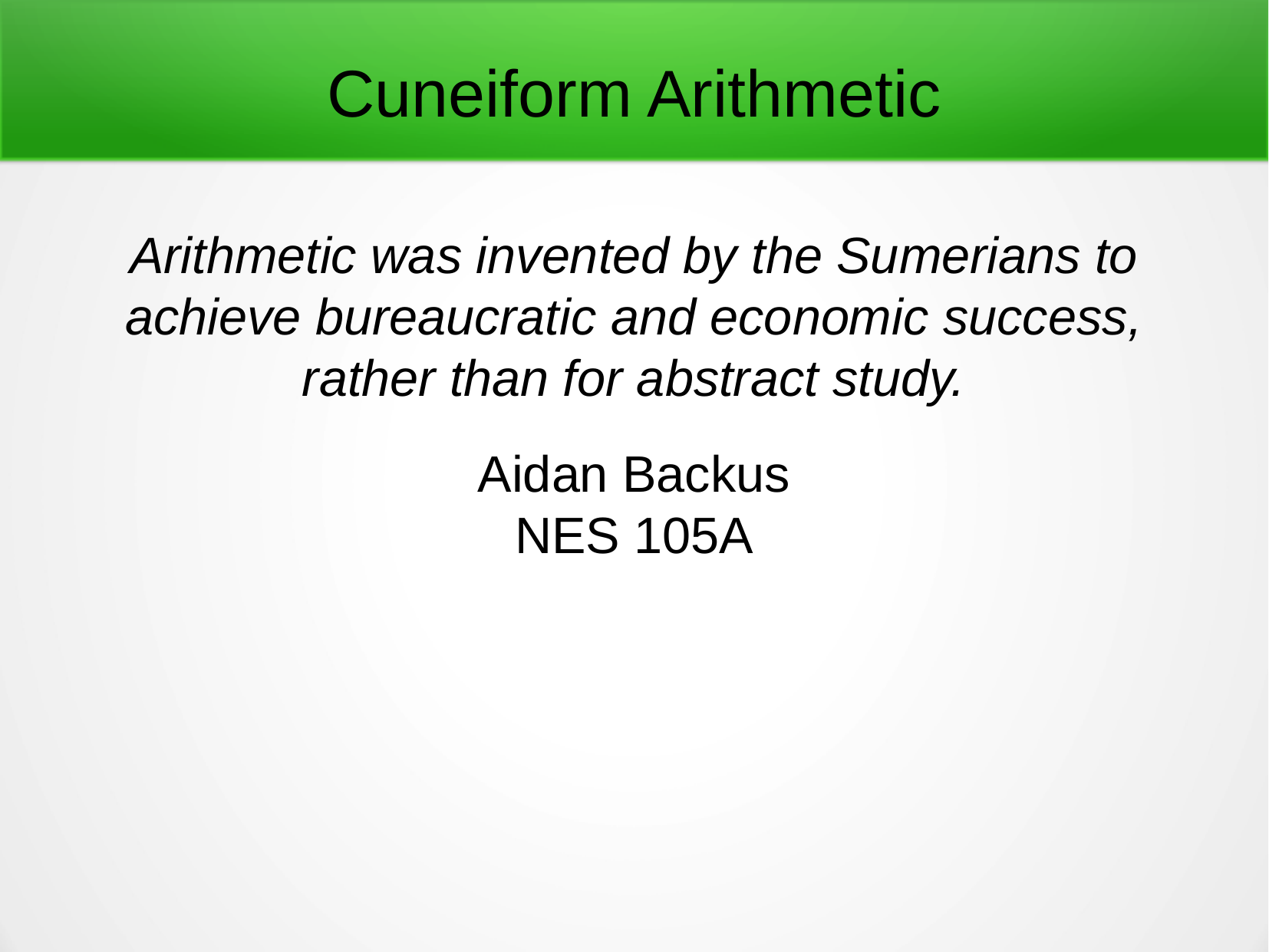

Cuneiform Arithmetic
Arithmetic was invented by the Sumerians to achieve bureaucratic and economic success, rather than for abstract study.

Aidan Backus
NES 105A